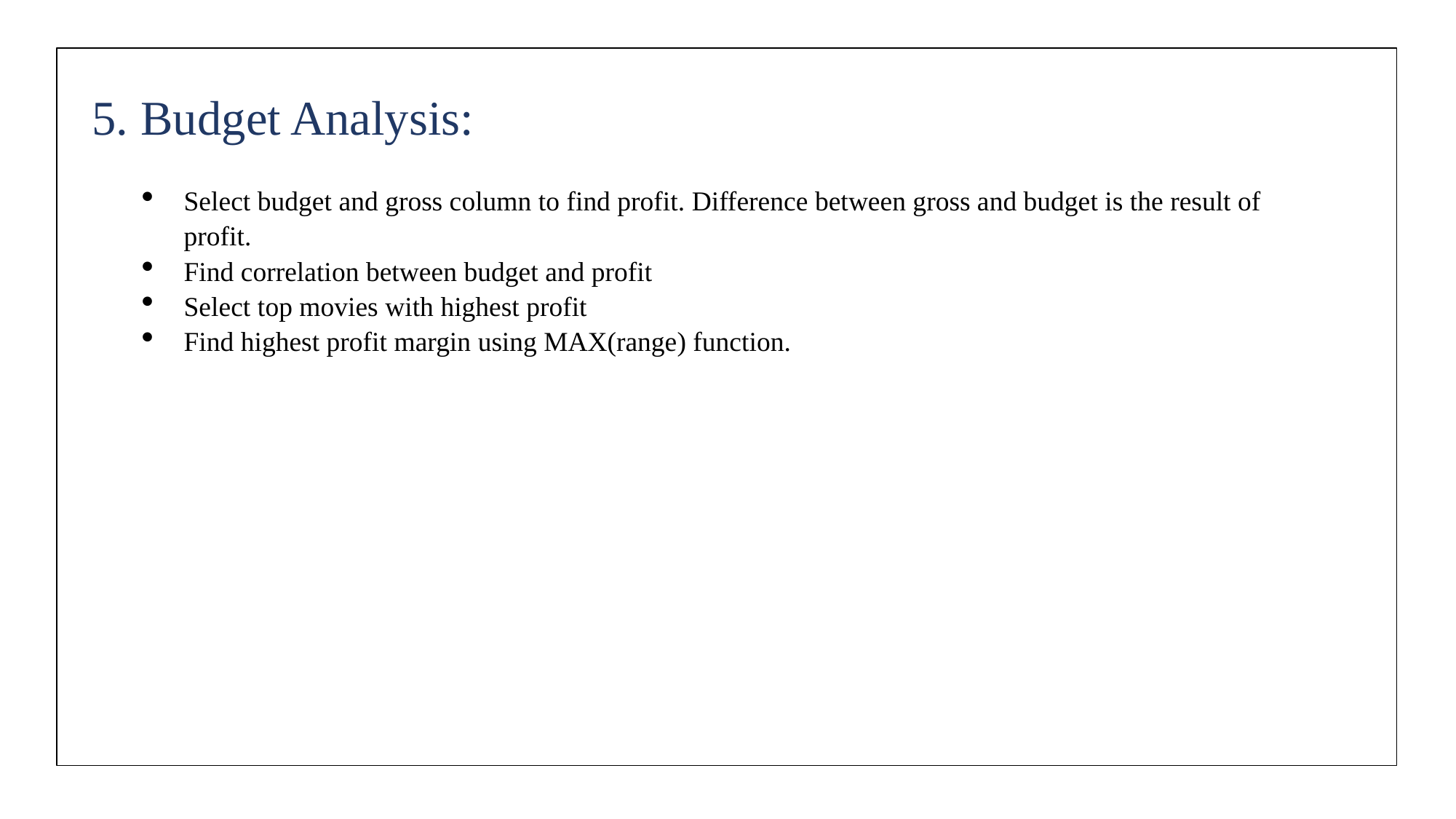

5. Budget Analysis:
Select budget and gross column to find profit. Difference between gross and budget is the result of profit.
Find correlation between budget and profit
Select top movies with highest profit
Find highest profit margin using MAX(range) function.